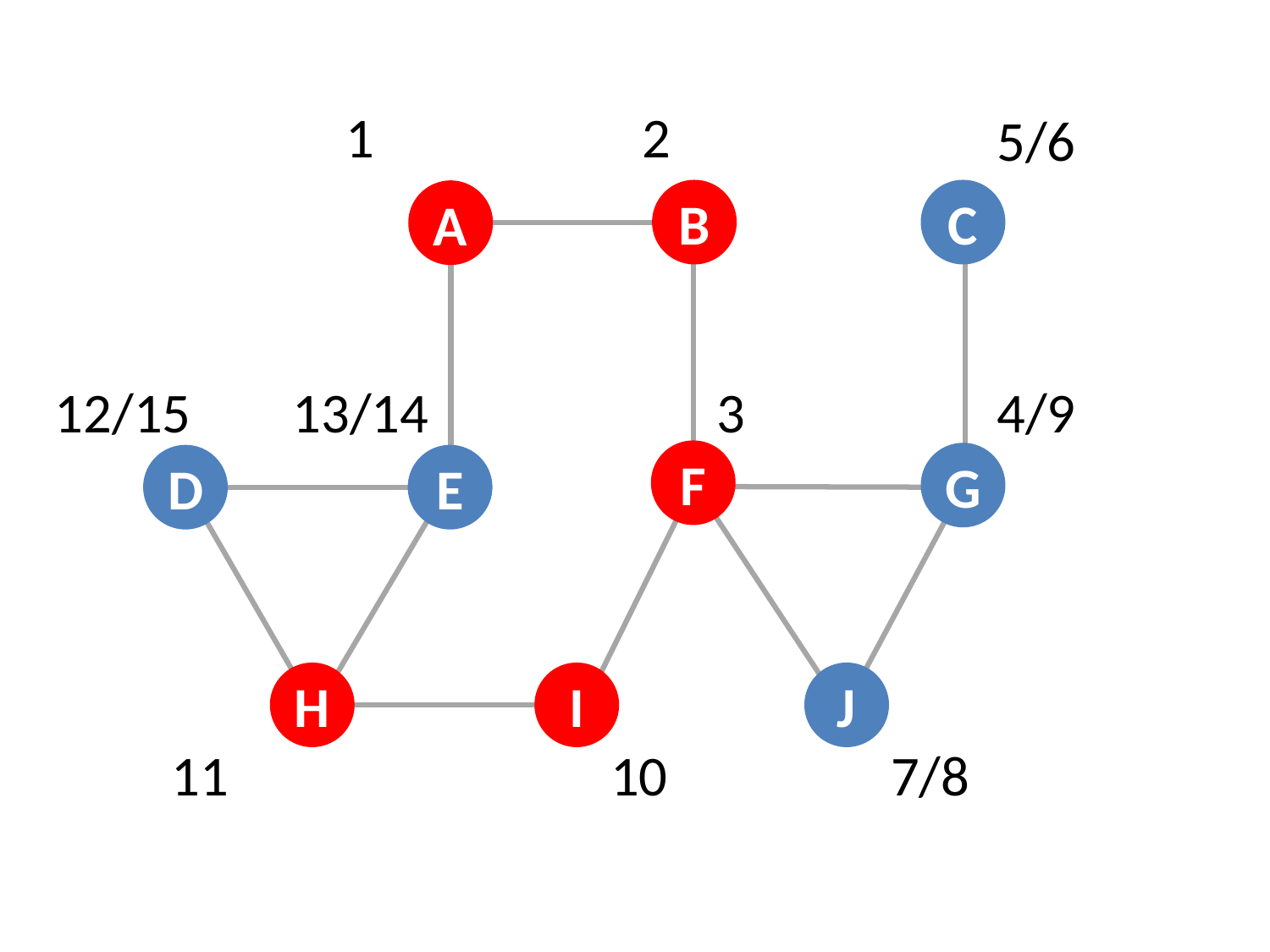

1
2
5/6
B
C
A
12/15
13/14
3
4/9
F
G
D
E
H
I
J
11
10
7/8